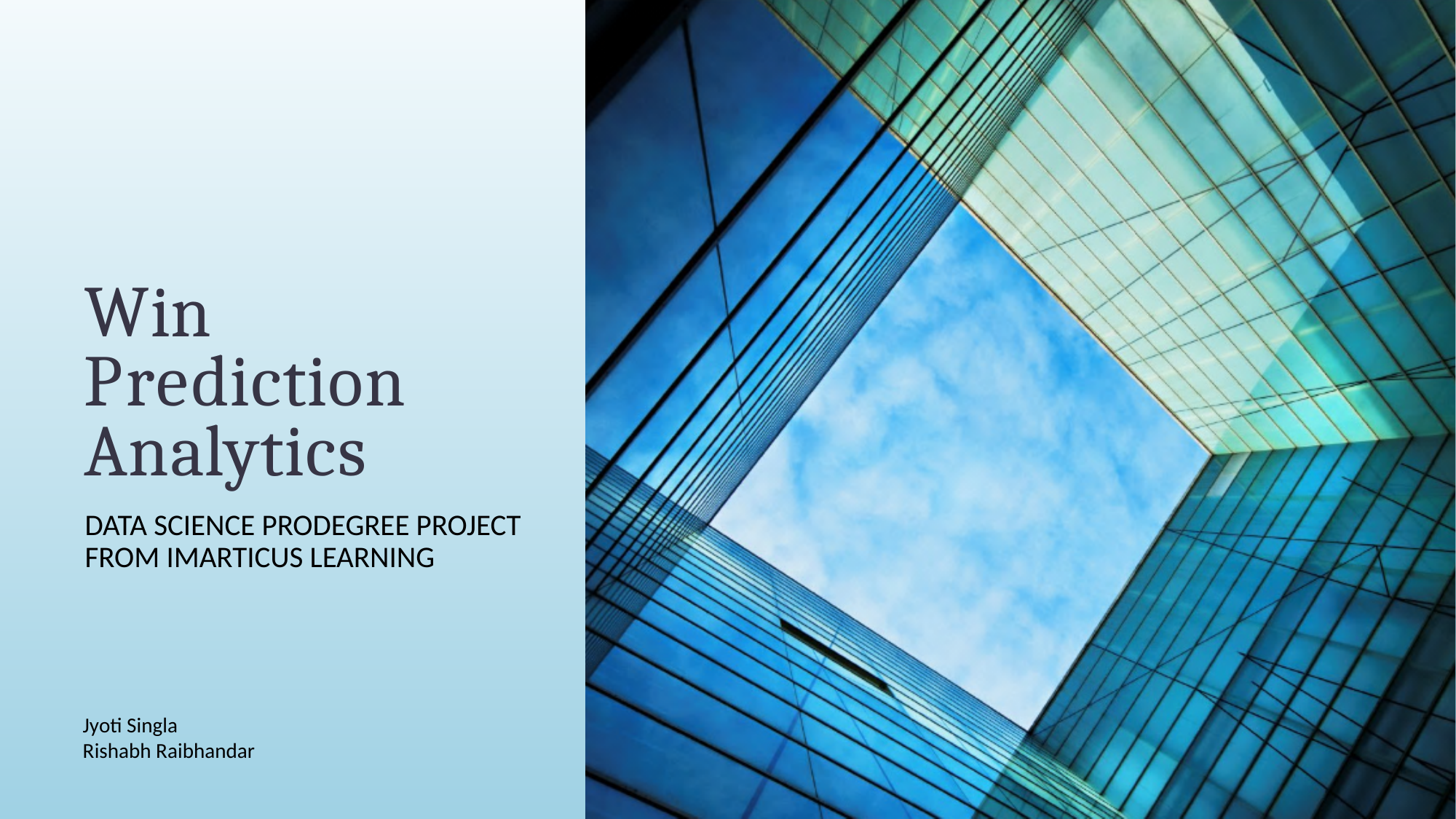

# Win Prediction Analytics
DATA SCIENCE PRODEGREE PROJECT FROM IMARTICUS LEARNING

Jyoti Singla
Rishabh Raibhandar